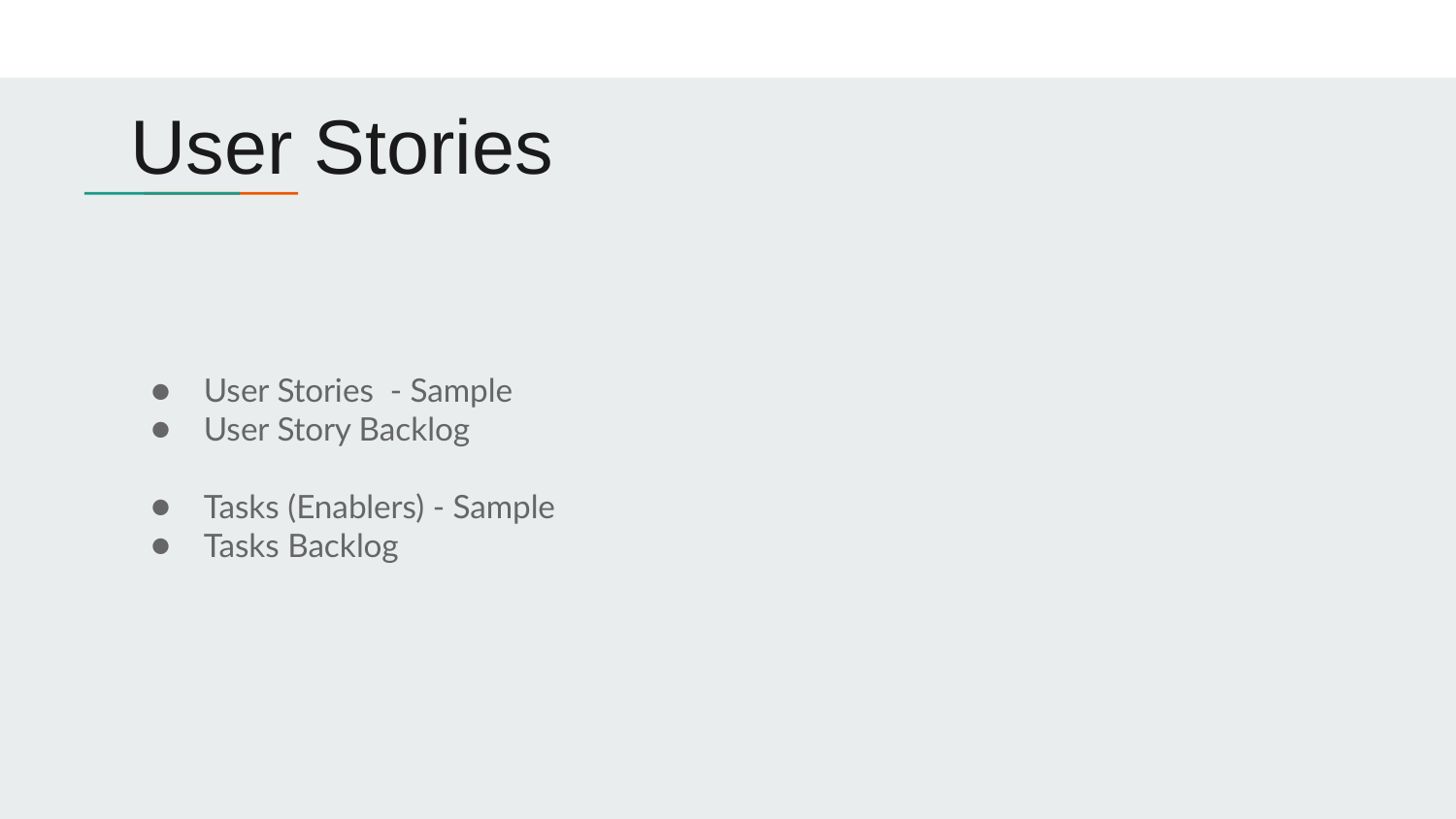

# User Stories
User Stories  - Sample
User Story Backlog

Tasks (Enablers) - Sample
Tasks Backlog